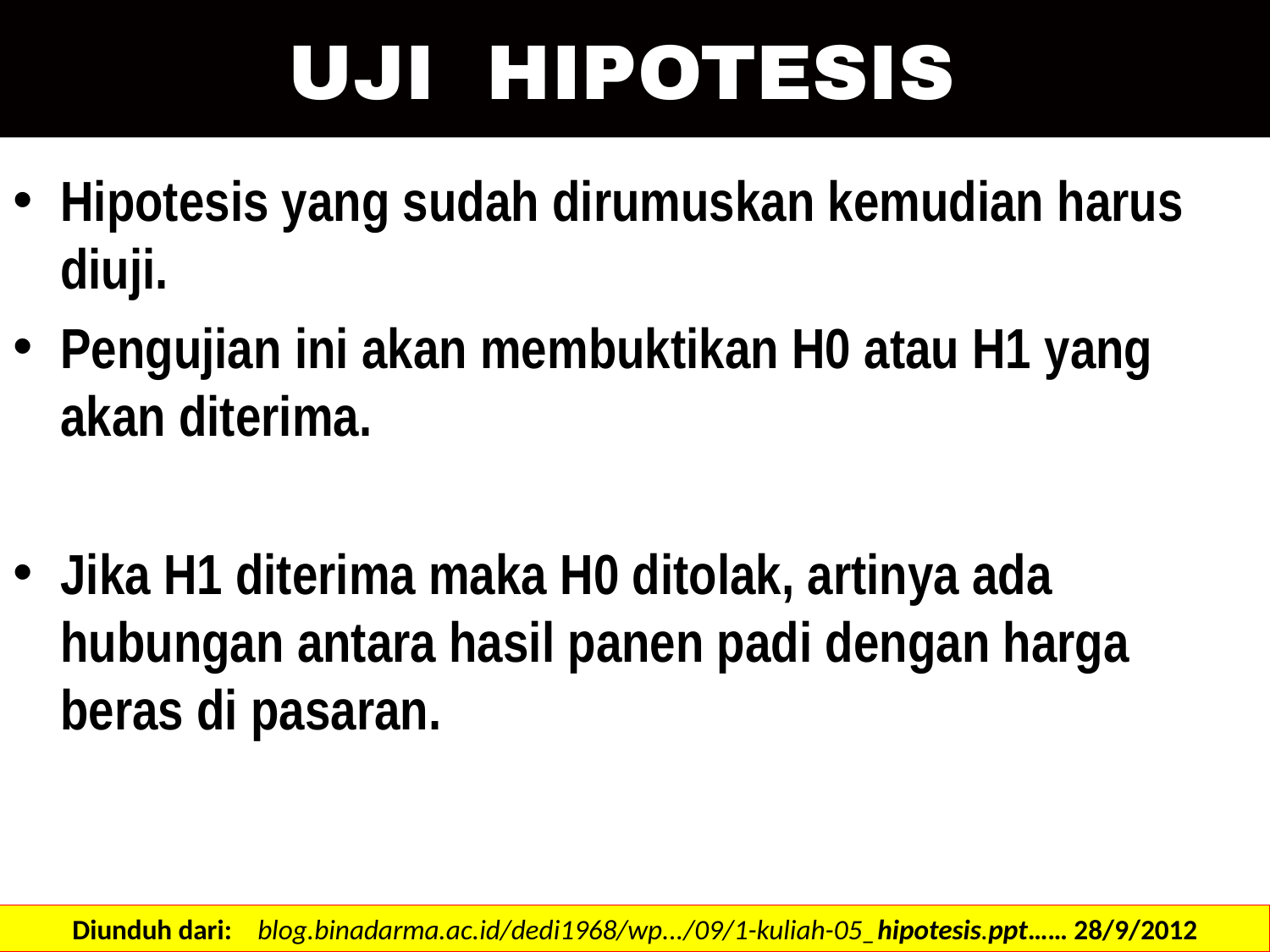

# UJI  HIPOTESIS
Hipotesis yang sudah dirumuskan kemudian harus diuji.
Pengujian ini akan membuktikan H0 atau H1 yang akan diterima.

Jika H1 diterima maka H0 ditolak, artinya ada hubungan antara hasil panen padi dengan harga beras di pasaran.

Diunduh dari:    blog.binadarma.ac.id/dedi1968/wp.../09/1-kuliah-05_hipotesis.ppt…… 28/9/2012